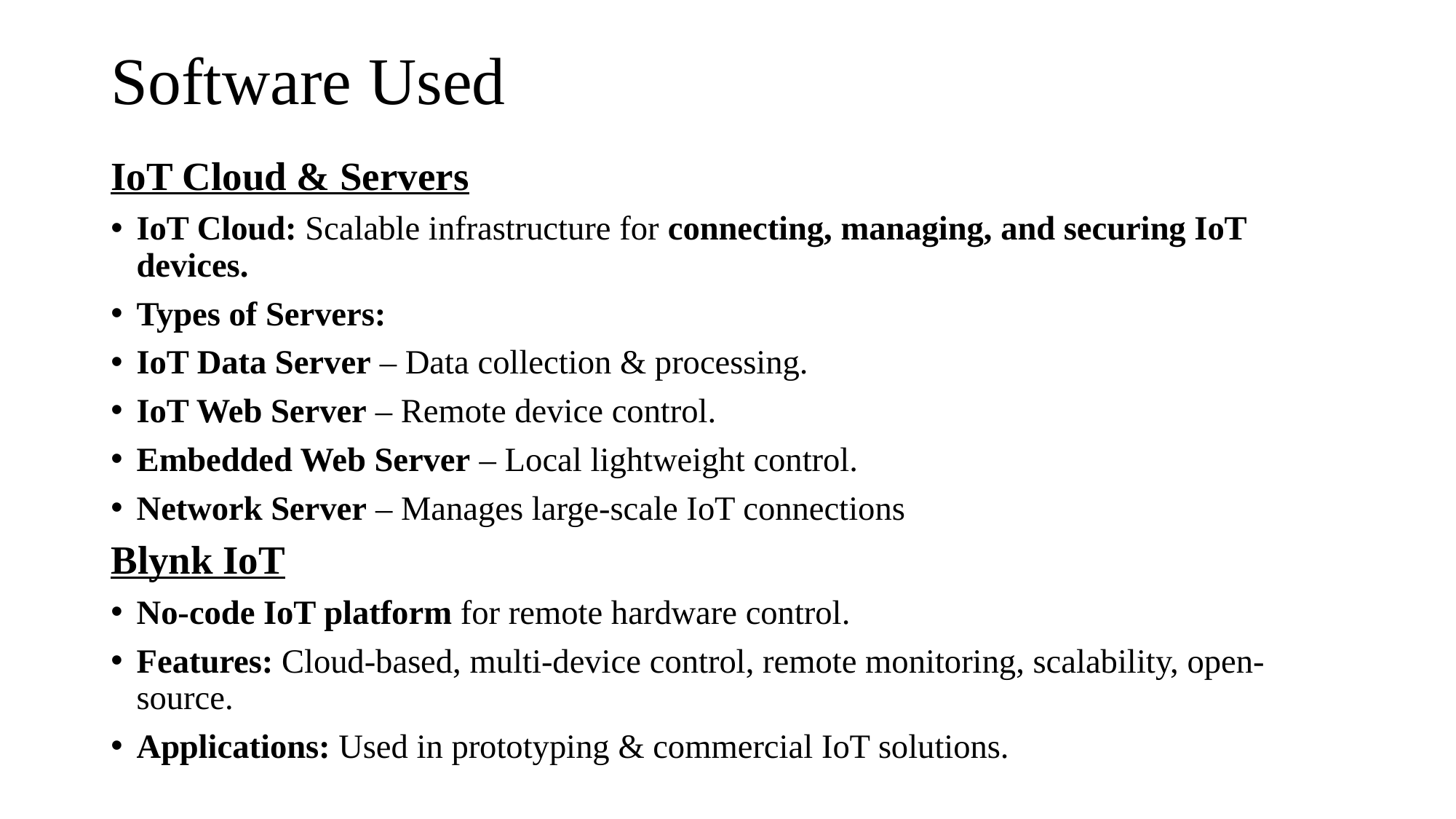

# Software Used
IoT Cloud & Servers
IoT Cloud: Scalable infrastructure for connecting, managing, and securing IoT devices.
Types of Servers:
IoT Data Server – Data collection & processing.
IoT Web Server – Remote device control.
Embedded Web Server – Local lightweight control.
Network Server – Manages large-scale IoT connections
Blynk IoT
No-code IoT platform for remote hardware control.
Features: Cloud-based, multi-device control, remote monitoring, scalability, open-source.
Applications: Used in prototyping & commercial IoT solutions.